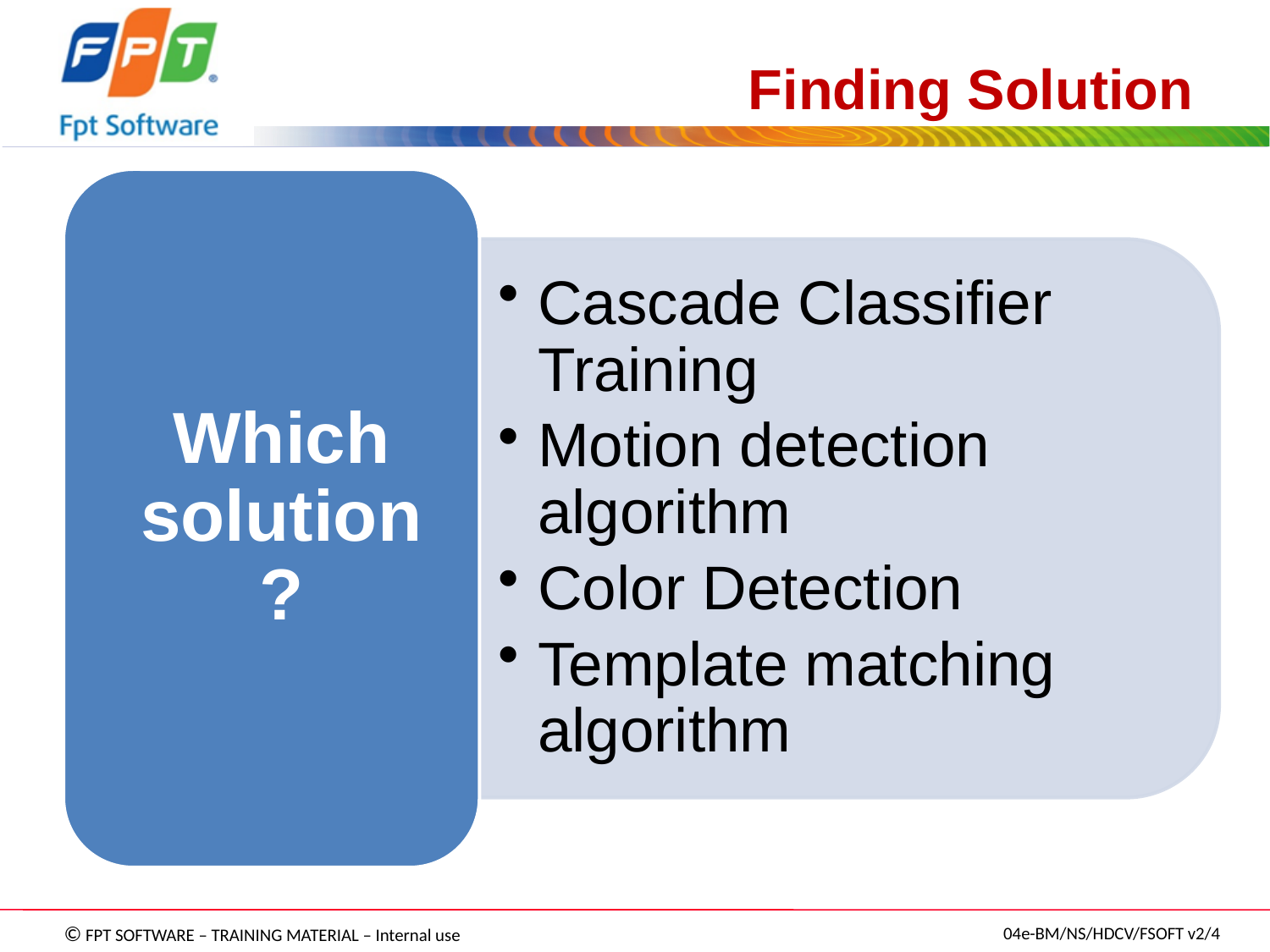

Finding Solution
Cascade Classifier Training
Motion detection algorithm
Color Detection
Template matching algorithm
Which solution?